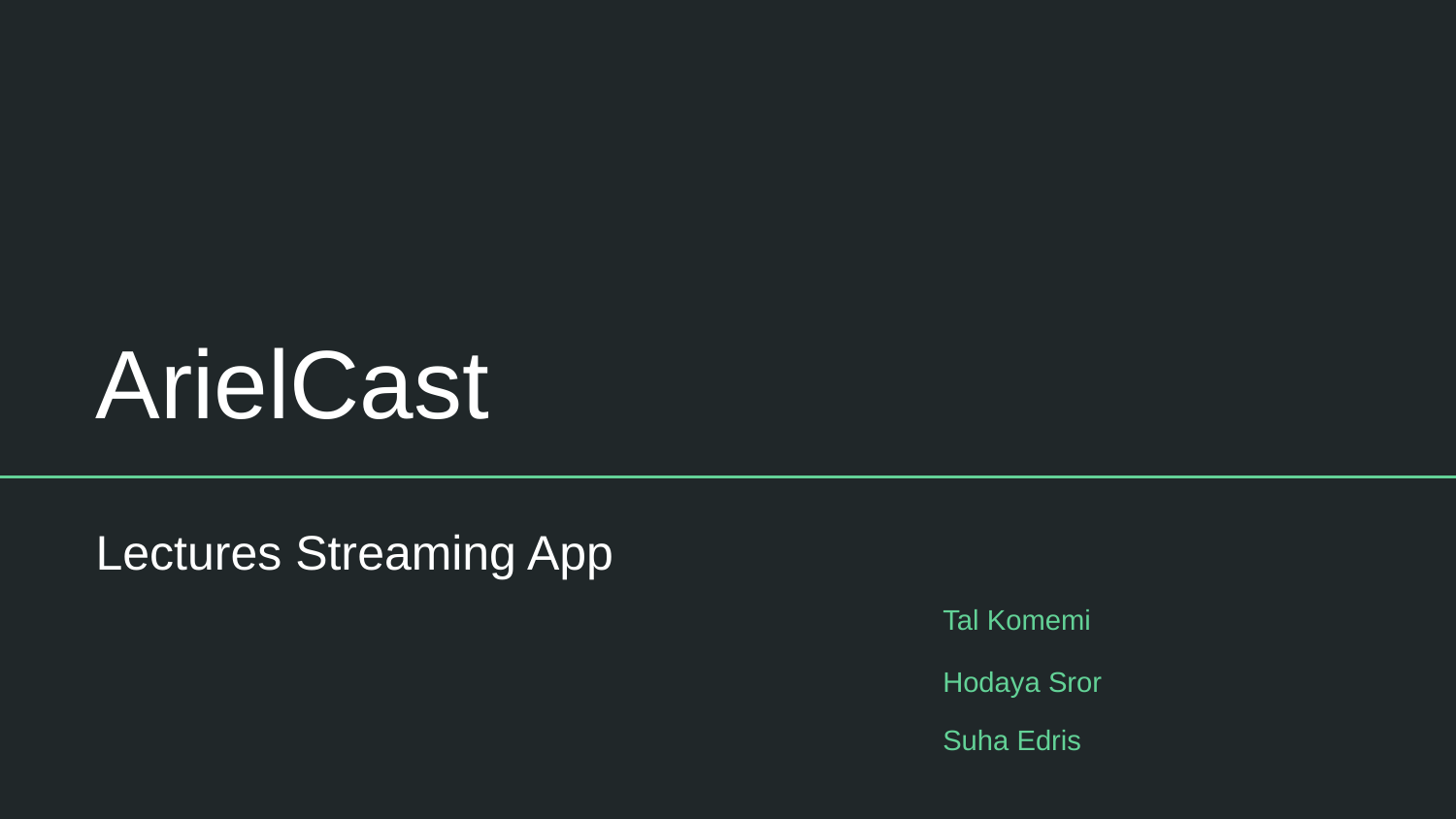

# ArielCast
Lectures Streaming App
Tal Komemi

Hodaya Sror
Suha Edris